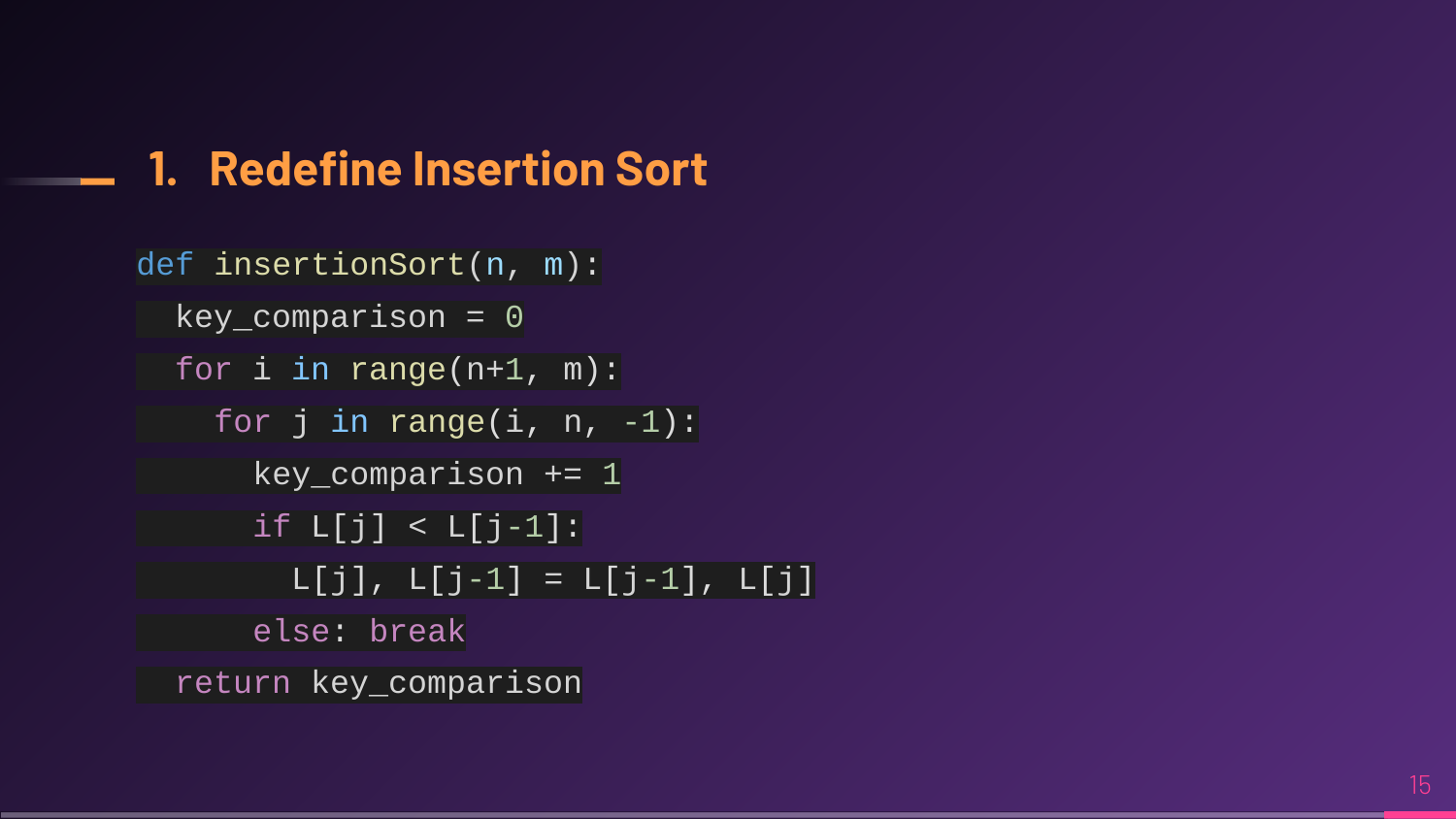

# Redefine Insertion Sort
def insertionSort(n, m):
  key_comparison = 0
  for i in range(n+1, m):
    for j in range(i, n, -1):
      key_comparison += 1
      if L[j] < L[j-1]:
        L[j], L[j-1] = L[j-1], L[j]
      else: break
  return key_comparison

15